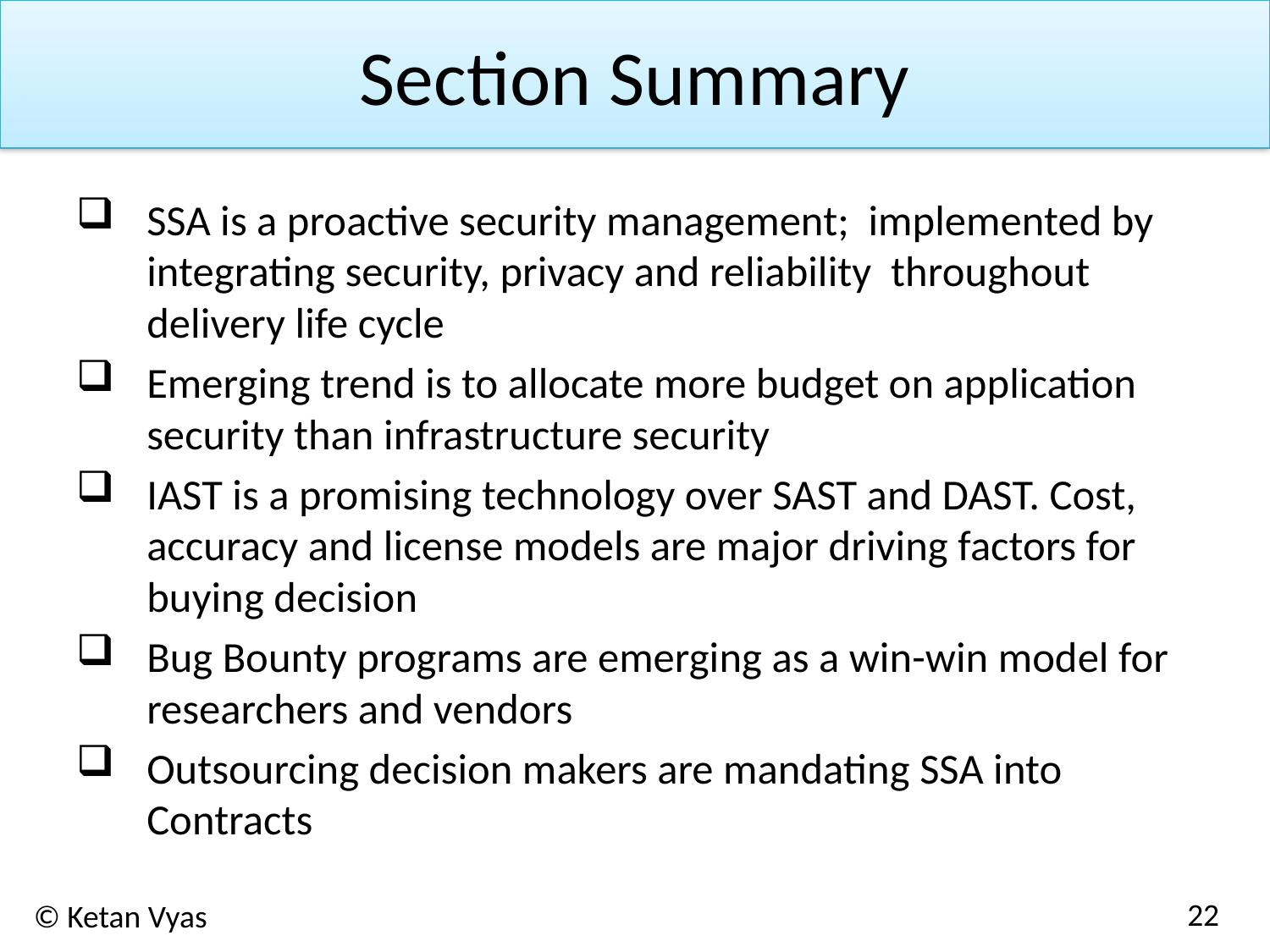

# Section Summary
SSA is a proactive security management;  implemented by integrating security, privacy and reliability  throughout delivery life cycle
Emerging trend is to allocate more budget on application security than infrastructure security
IAST is a promising technology over SAST and DAST. Cost, accuracy and license models are major driving factors for buying decision
Bug Bounty programs are emerging as a win-win model for researchers and vendors
Outsourcing decision makers are mandating SSA into Contracts